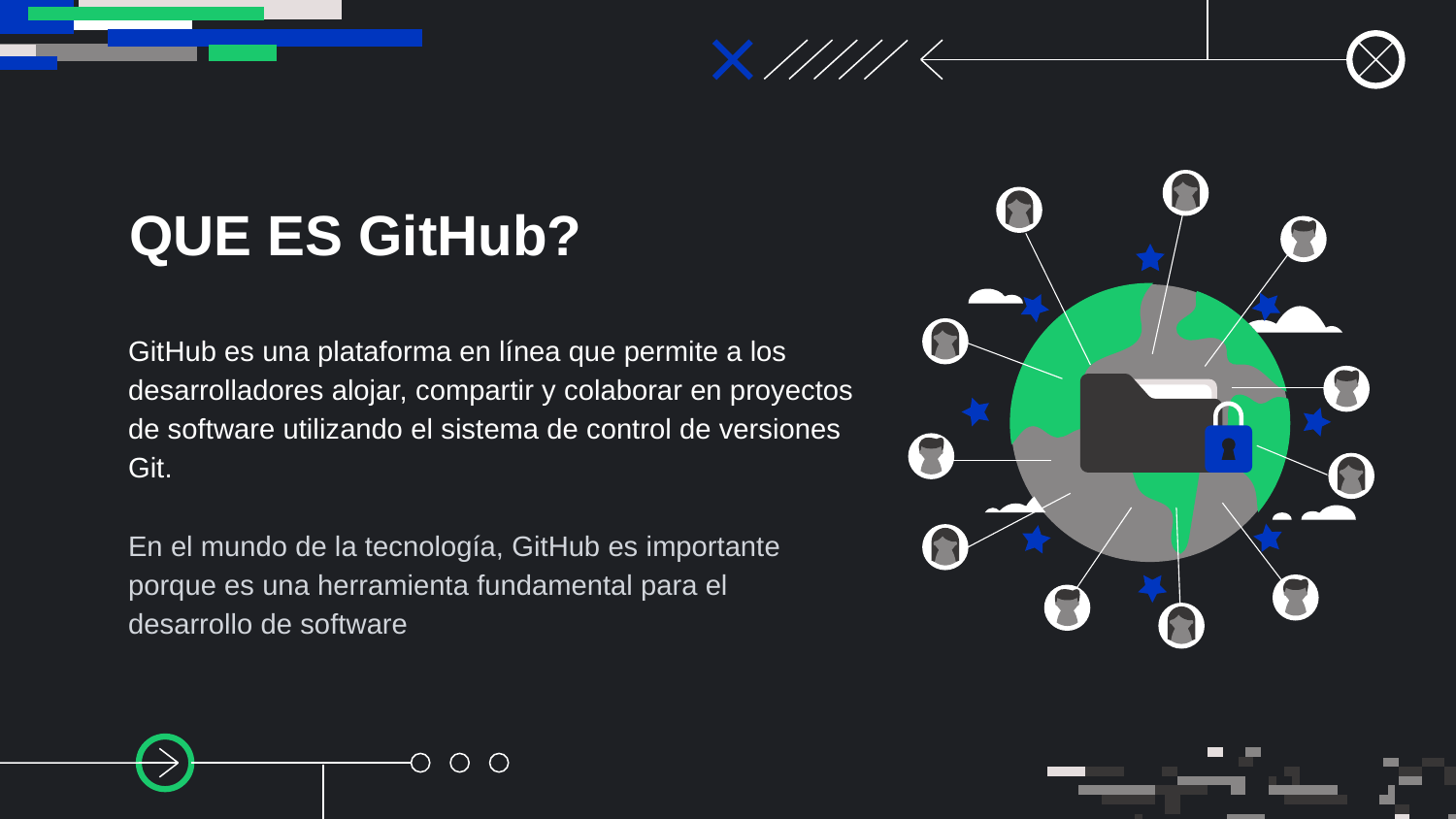

# QUE ES GitHub?

GitHub es una plataforma en línea que permite a los desarrolladores alojar, compartir y colaborar en proyectos de software utilizando el sistema de control de versiones Git.

En el mundo de la tecnología, GitHub es importante porque es una herramienta fundamental para el desarrollo de software